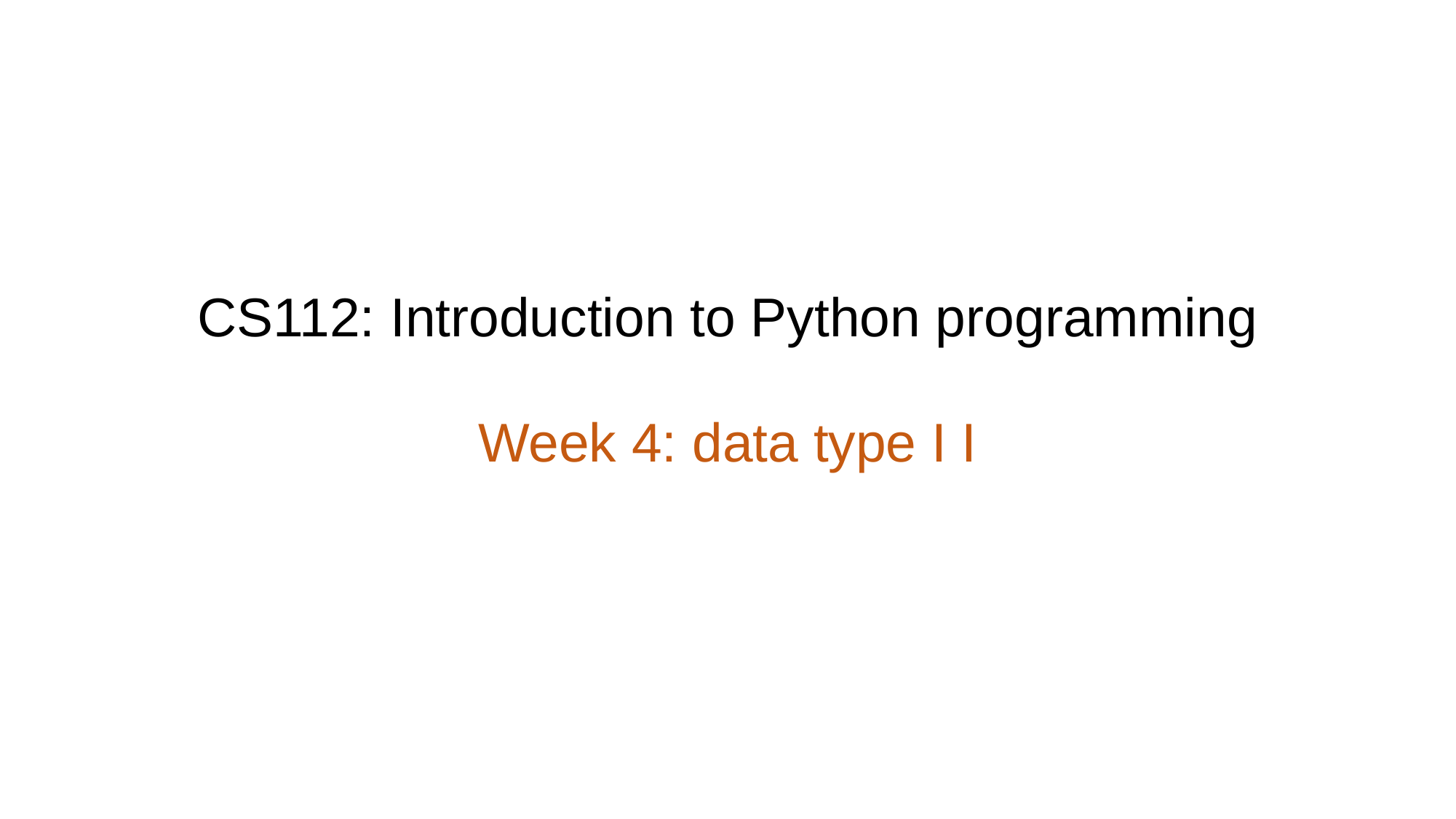

# CS112: Introduction to Python programming
Week 4: data type I I